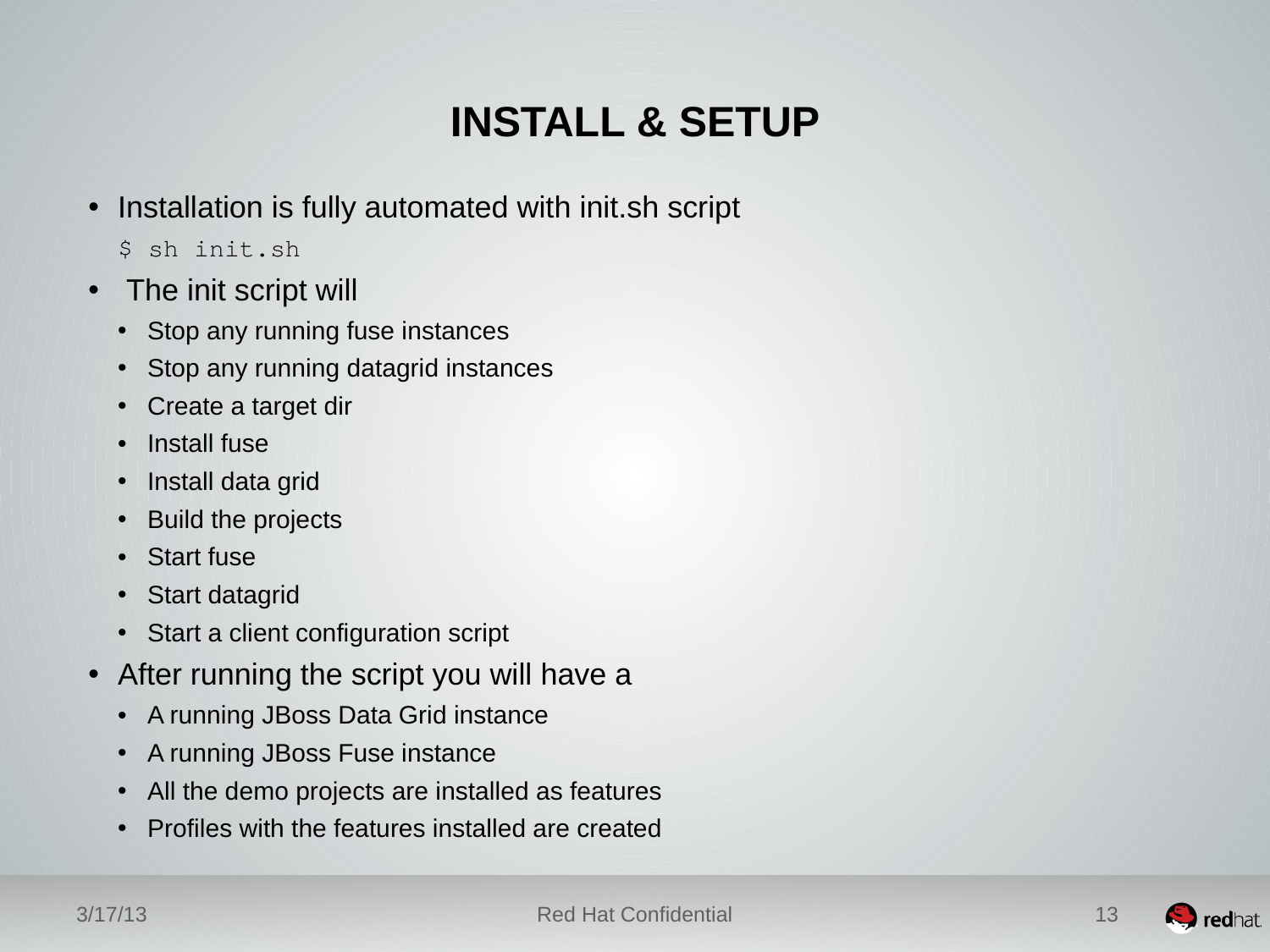

# Install & setup
Installation is fully automated with init.sh script
$ sh init.sh
 The init script will
Stop any running fuse instances
Stop any running datagrid instances
Create a target dir
Install fuse
Install data grid
Build the projects
Start fuse
Start datagrid
Start a client configuration script
After running the script you will have a
A running JBoss Data Grid instance
A running JBoss Fuse instance
All the demo projects are installed as features
Profiles with the features installed are created

3/17/13
Red Hat Confidential
13